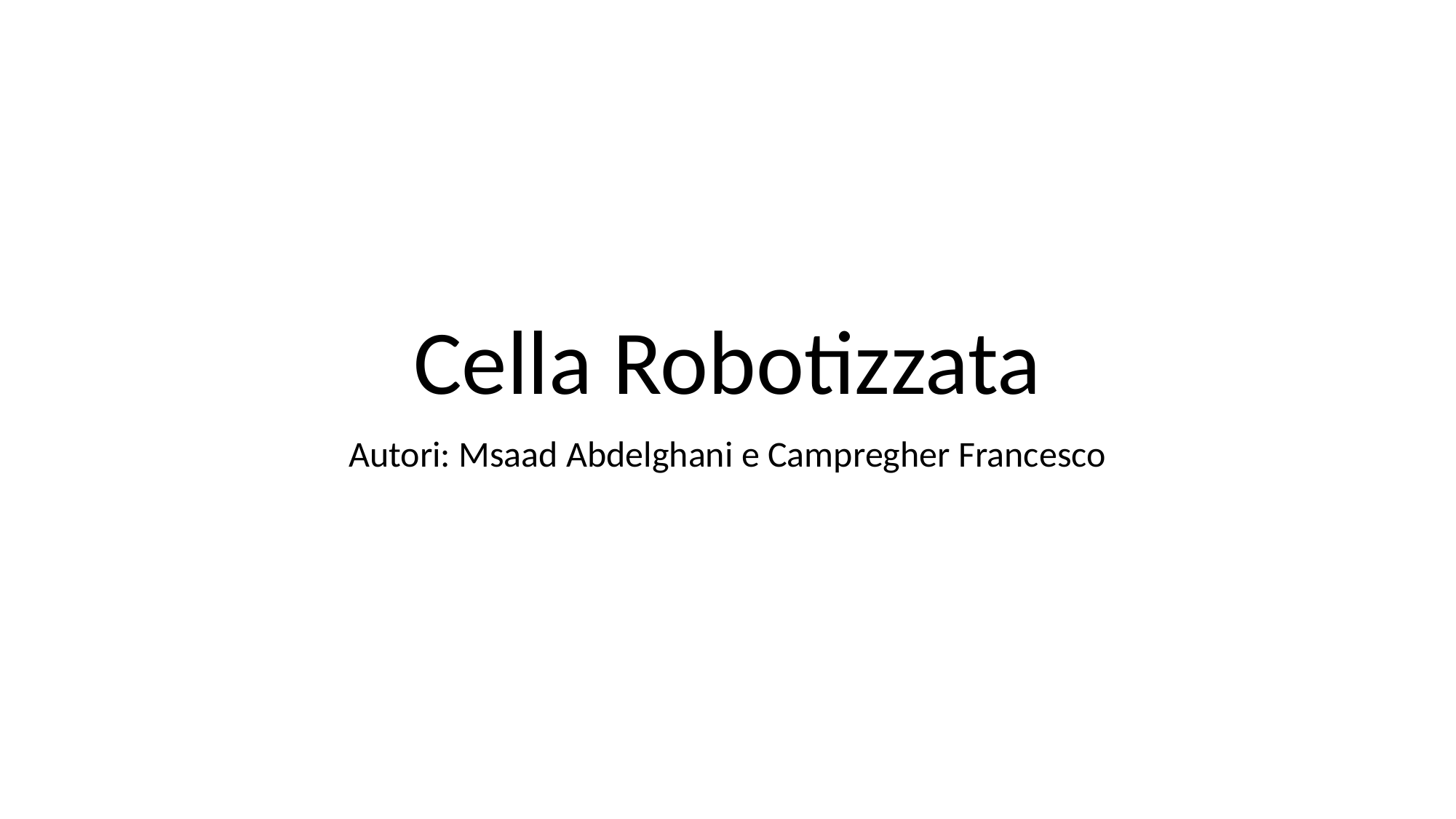

# Cella Robotizzata
Autori: Msaad Abdelghani e Campregher Francesco